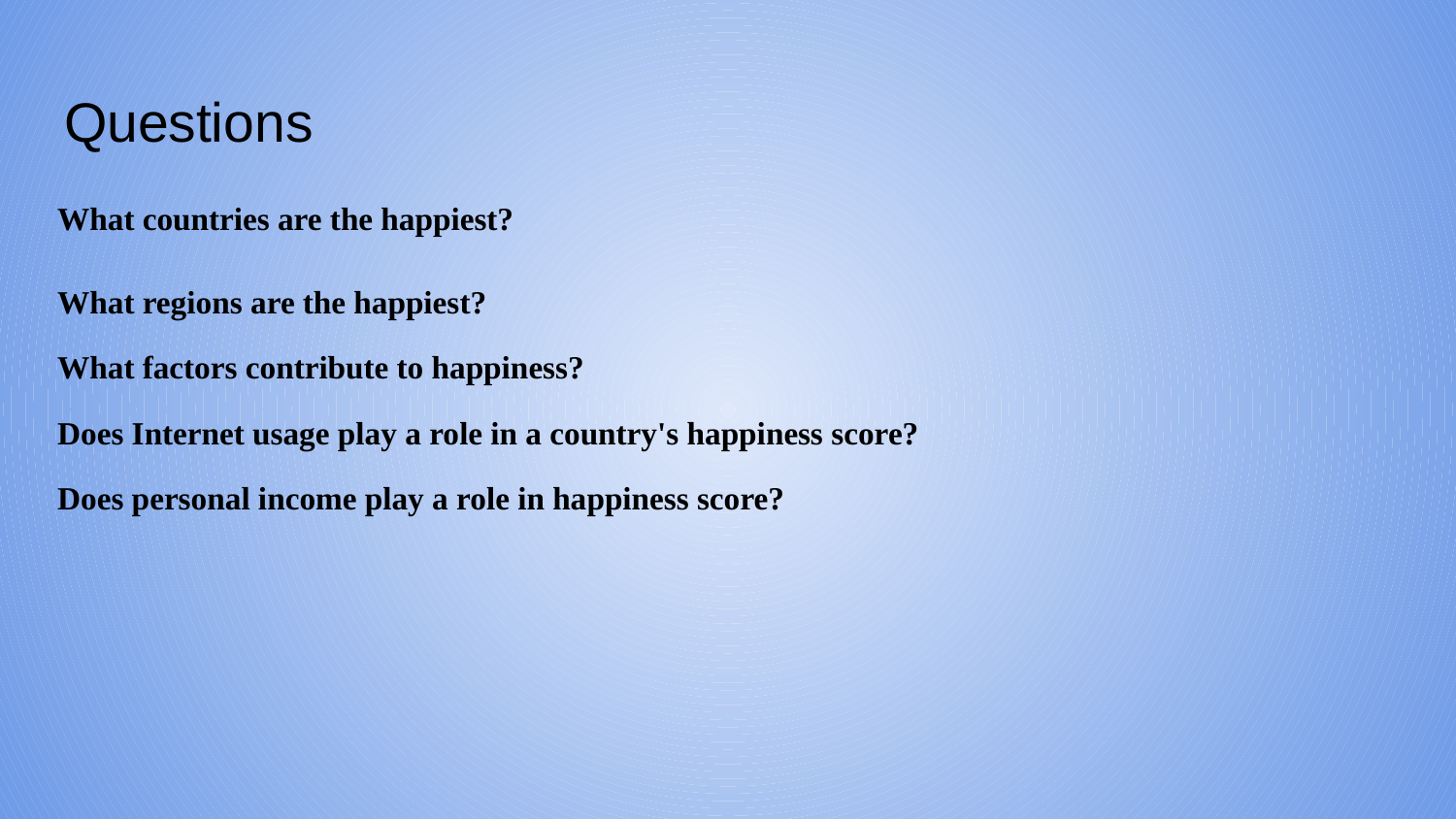

# Questions
What countries are the happiest?

What regions are the happiest?
What factors contribute to happiness?
Does Internet usage play a role in a country's happiness score?
Does personal income play a role in happiness score?